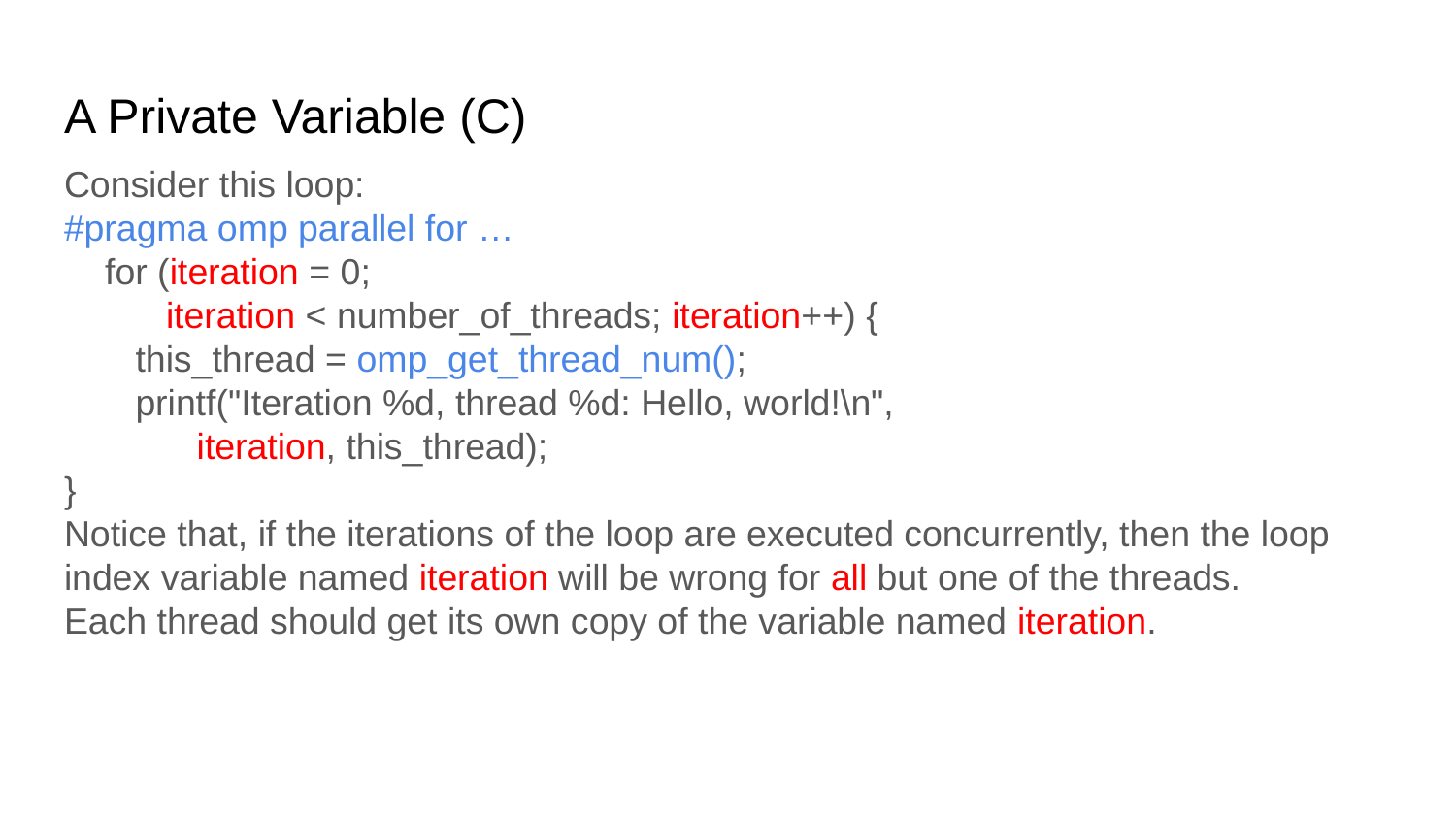

# A Private Variable (C)
Consider this loop:
#pragma omp parallel for …
    for (iteration = 0;
          iteration < number_of_threads; iteration++) {
       this_thread = omp_get_thread_num();
       printf("Iteration %d, thread %d: Hello, world!\n",
             iteration, this_thread);
}
Notice that, if the iterations of the loop are executed concurrently, then the loop index variable named iteration will be wrong for all but one of the threads.
Each thread should get its own copy of the variable named iteration.